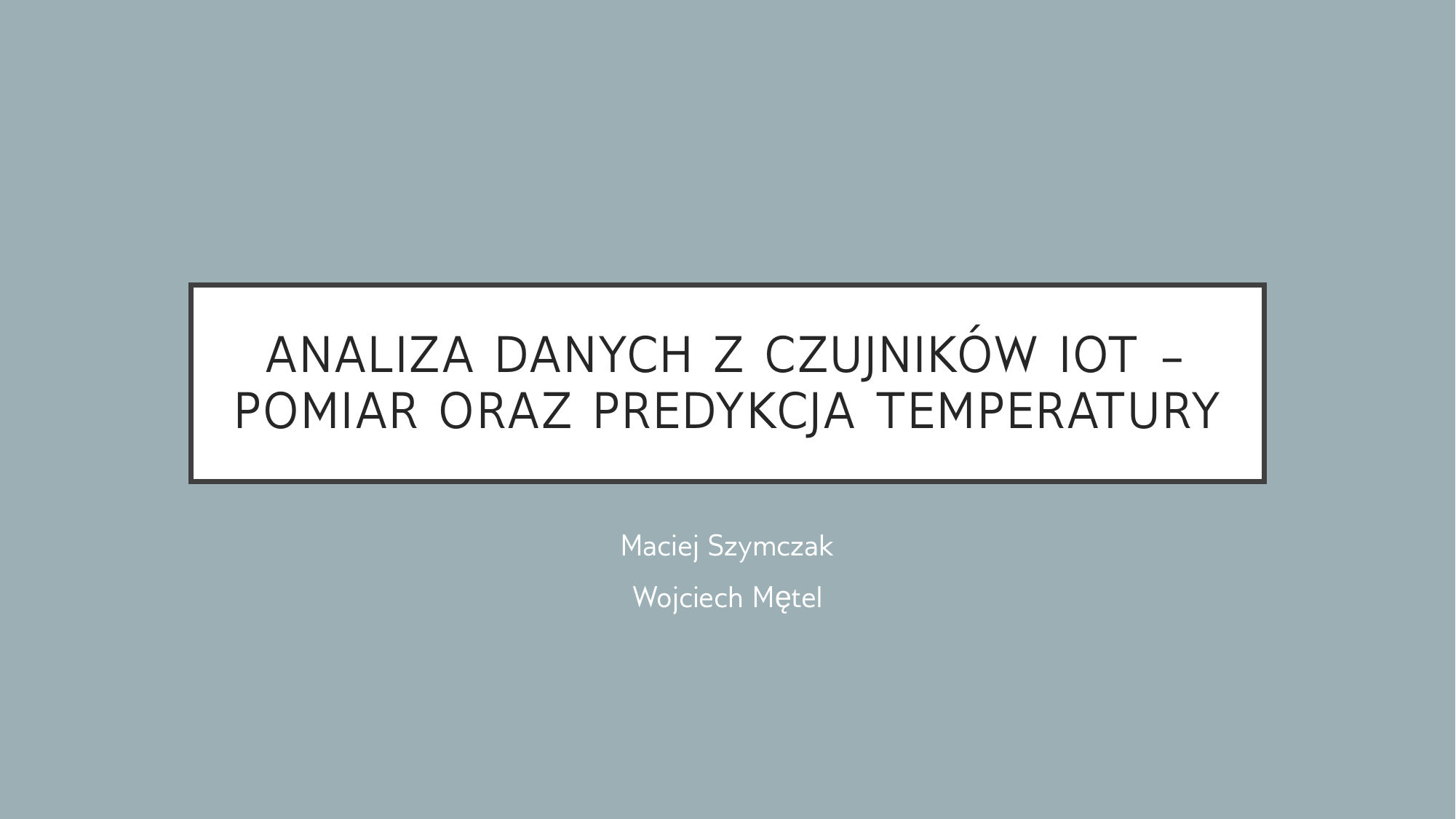

# ANALIZA DANYCH Z CZUJNIKÓW IOT – pomiar oraz predykcja temperatury
Maciej Szymczak
Wojciech Mętel